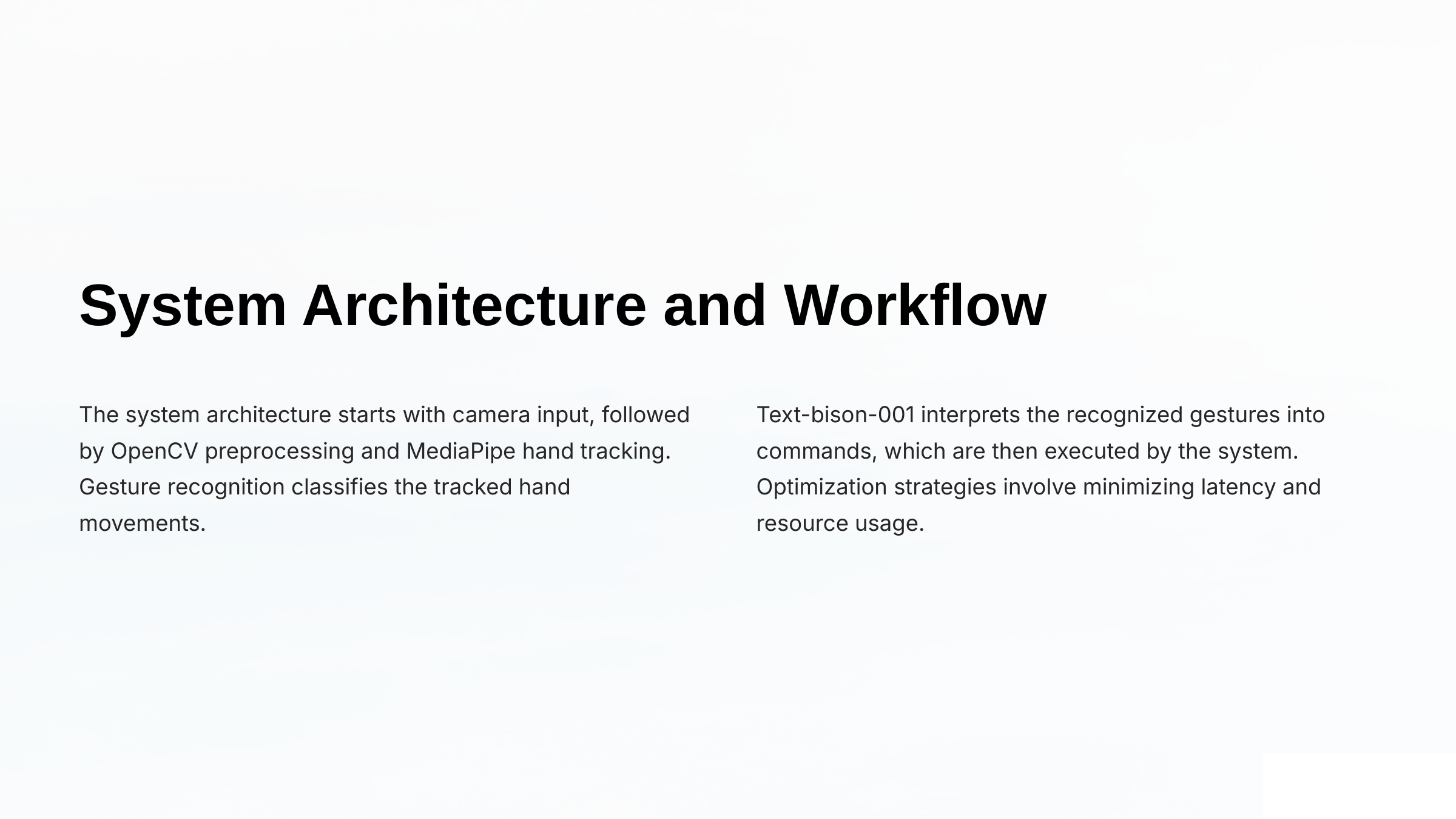

System Architecture and Workflow
The system architecture starts with camera input, followed by OpenCV preprocessing and MediaPipe hand tracking. Gesture recognition classifies the tracked hand movements.
Text-bison-001 interprets the recognized gestures into commands, which are then executed by the system. Optimization strategies involve minimizing latency and resource usage.